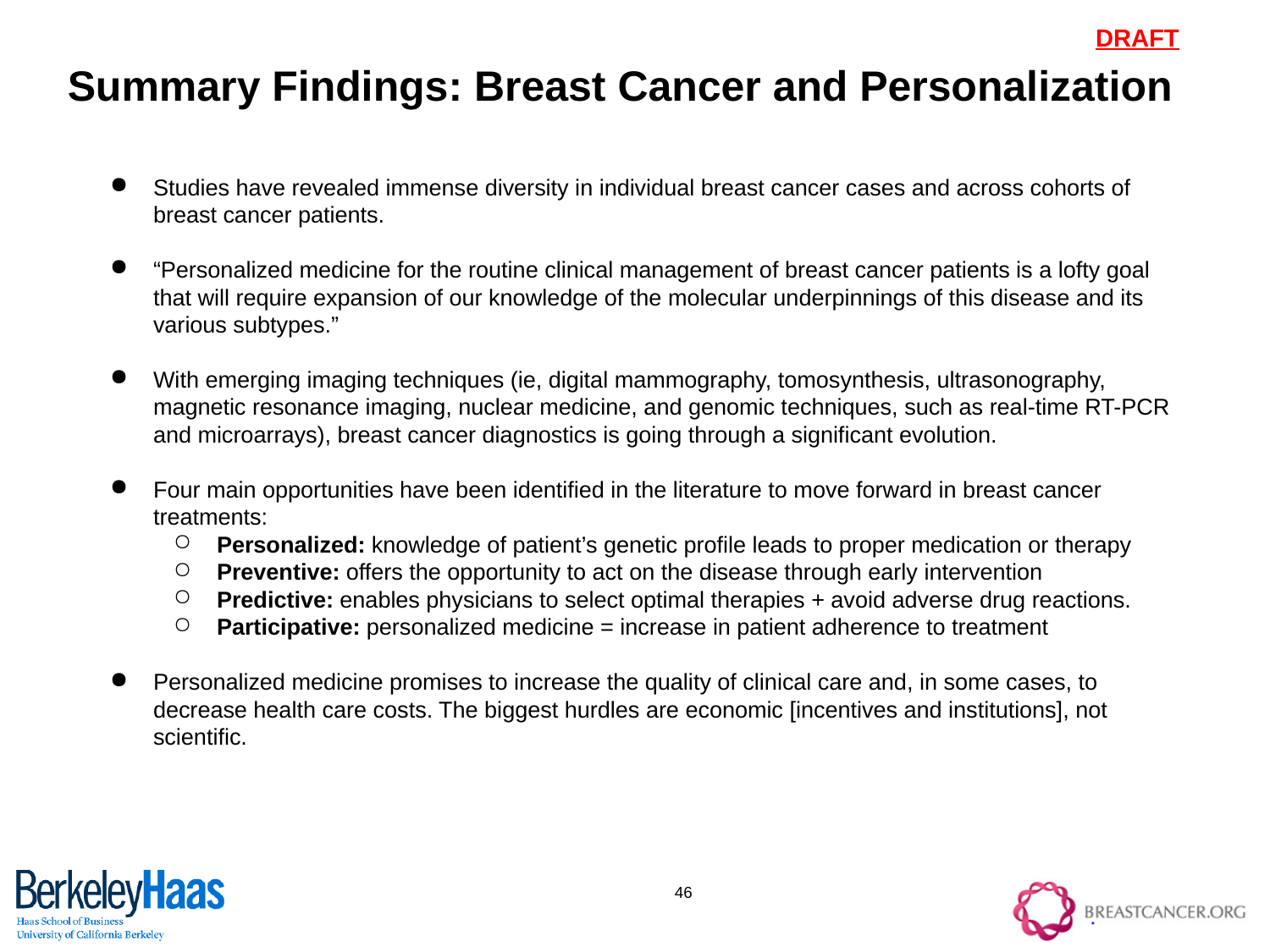

Summary Findings: Breast Cancer and Personalization
Studies have revealed immense diversity in individual breast cancer cases and across cohorts of breast cancer patients.

“Personalized medicine for the routine clinical management of breast cancer patients is a lofty goal that will require expansion of our knowledge of the molecular underpinnings of this disease and its various subtypes.”

With emerging imaging techniques (ie, digital mammography, tomosynthesis, ultrasonography, magnetic resonance imaging, nuclear medicine, and genomic techniques, such as real-time RT-PCR and microarrays), breast cancer diagnostics is going through a significant evolution.

Four main opportunities have been identified in the literature to move forward in breast cancer treatments:
Personalized: knowledge of patient’s genetic profile leads to proper medication or therapy
Preventive: offers the opportunity to act on the disease through early intervention
Predictive: enables physicians to select optimal therapies + avoid adverse drug reactions.
Participative: personalized medicine = increase in patient adherence to treatment

Personalized medicine promises to increase the quality of clinical care and, in some cases, to decrease health care costs. The biggest hurdles are economic [incentives and institutions], not scientific.
46